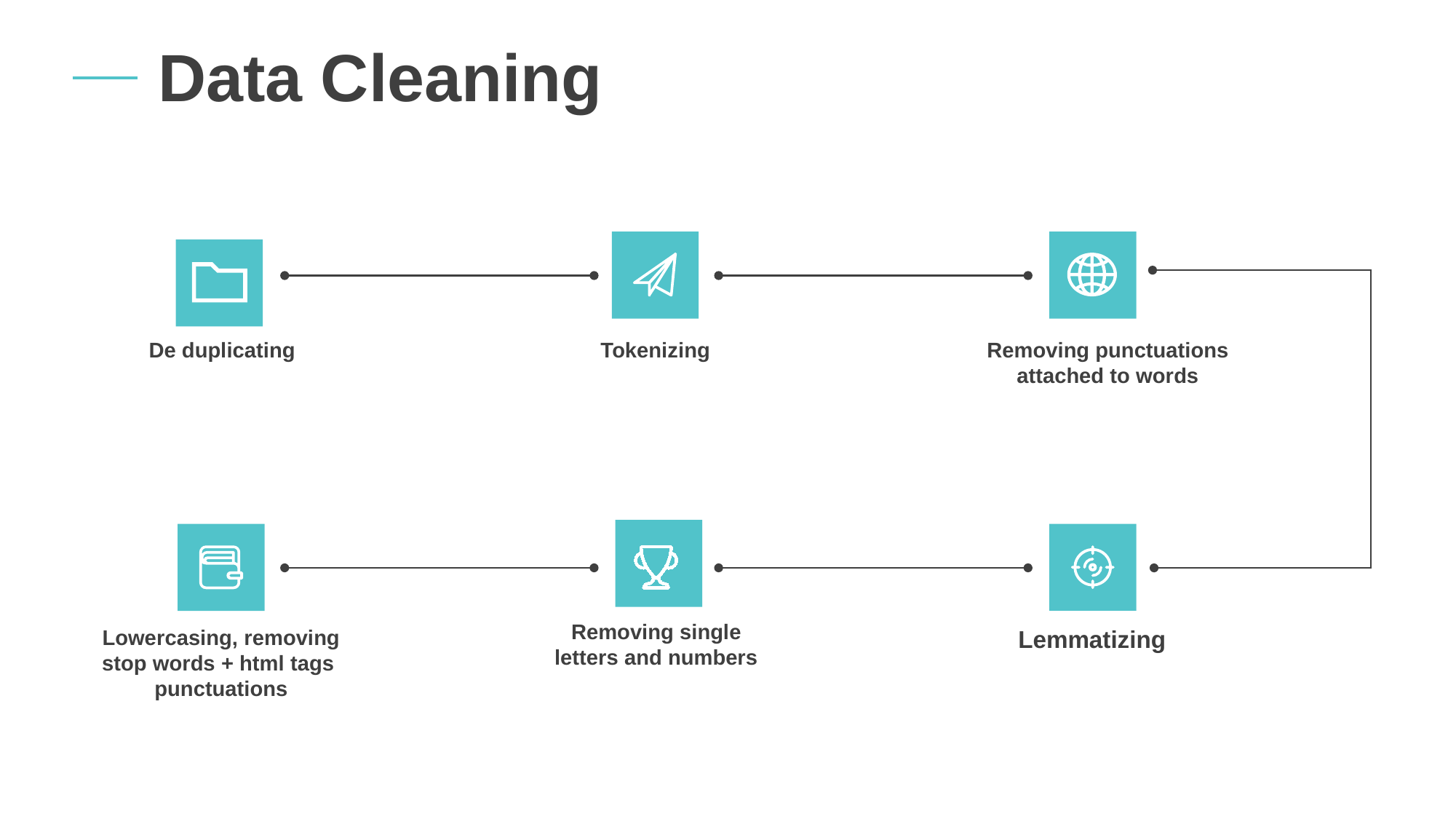

# Data Cleaning

De duplicating
Tokenizing
Removing punctuations attached to words

Removing single letters and numbers
Lowercasing, removing stop words + html tags  punctuations
Lemmatizing